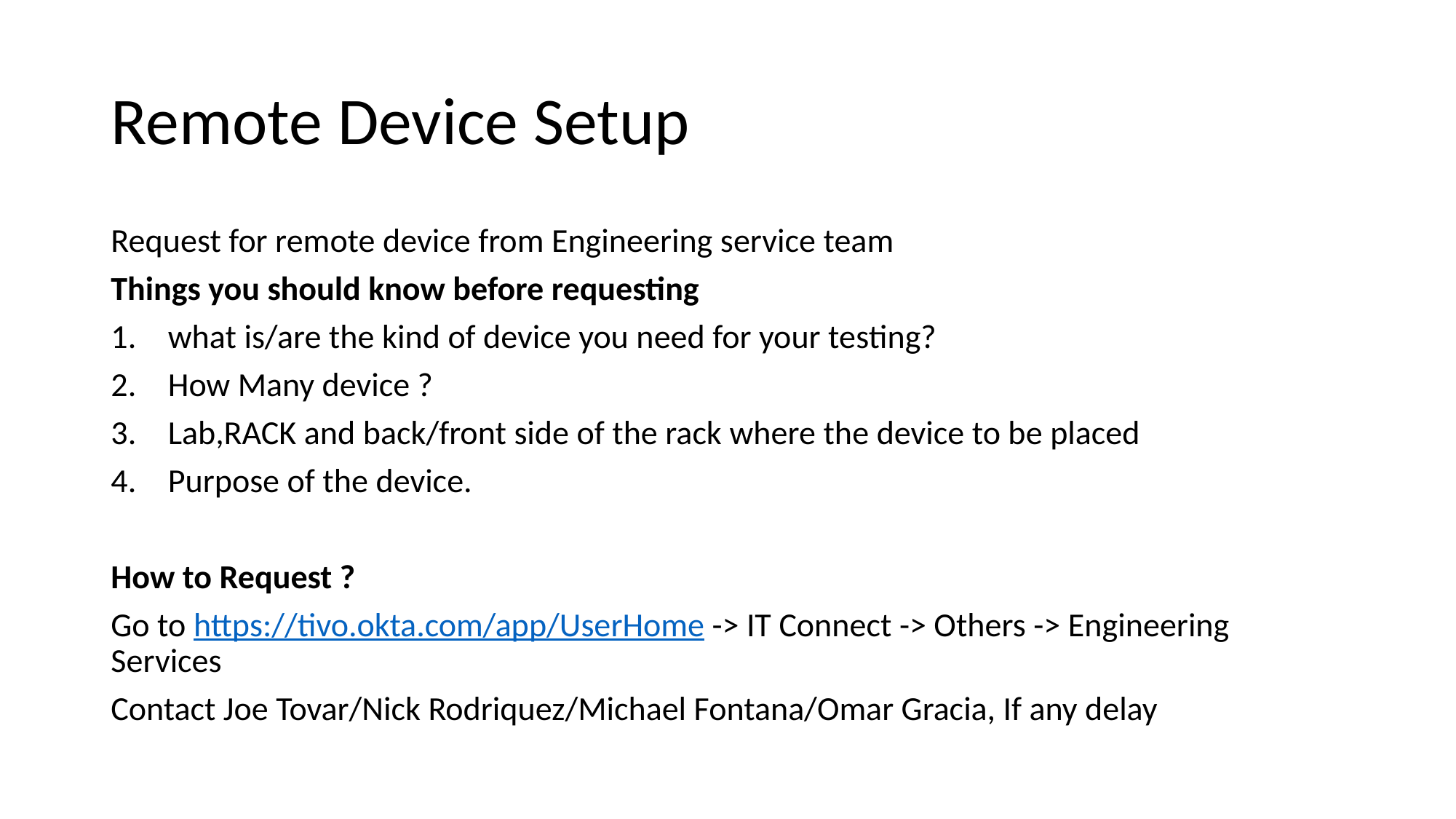

# Remote Device Setup
Request for remote device from Engineering service team
Things you should know before requesting
what is/are the kind of device you need for your testing?
How Many device ?
Lab,RACK and back/front side of the rack where the device to be placed
Purpose of the device.

How to Request ?
Go to https://tivo.okta.com/app/UserHome -> IT Connect -> Others -> Engineering Services
Contact Joe Tovar/Nick Rodriquez/Michael Fontana/Omar Gracia, If any delay